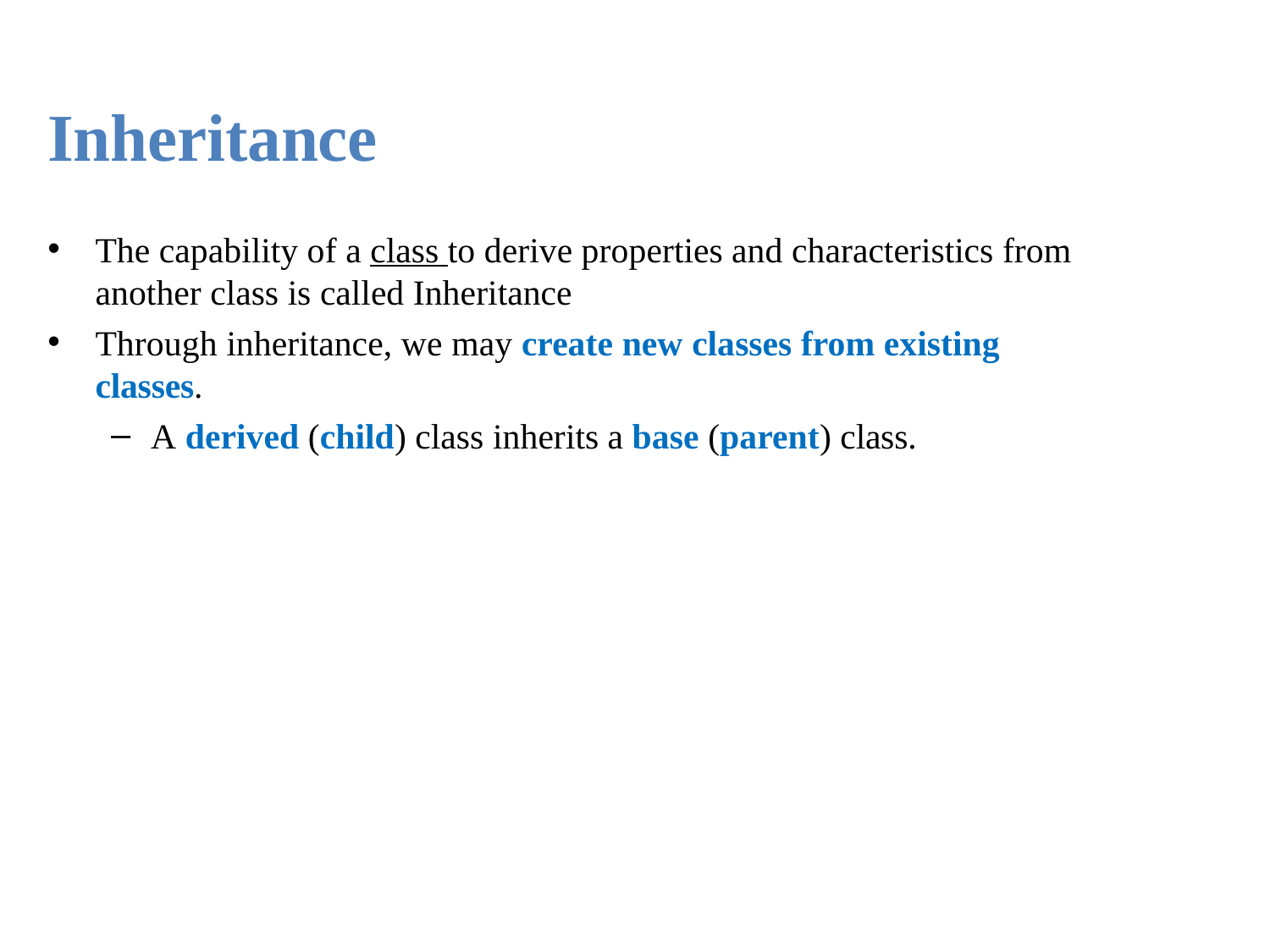

Inheritance
The capability of a class to derive properties and characteristics from another class is called Inheritance
Through inheritance, we may create new classes from existing classes.
A derived (child) class inherits a base (parent) class.